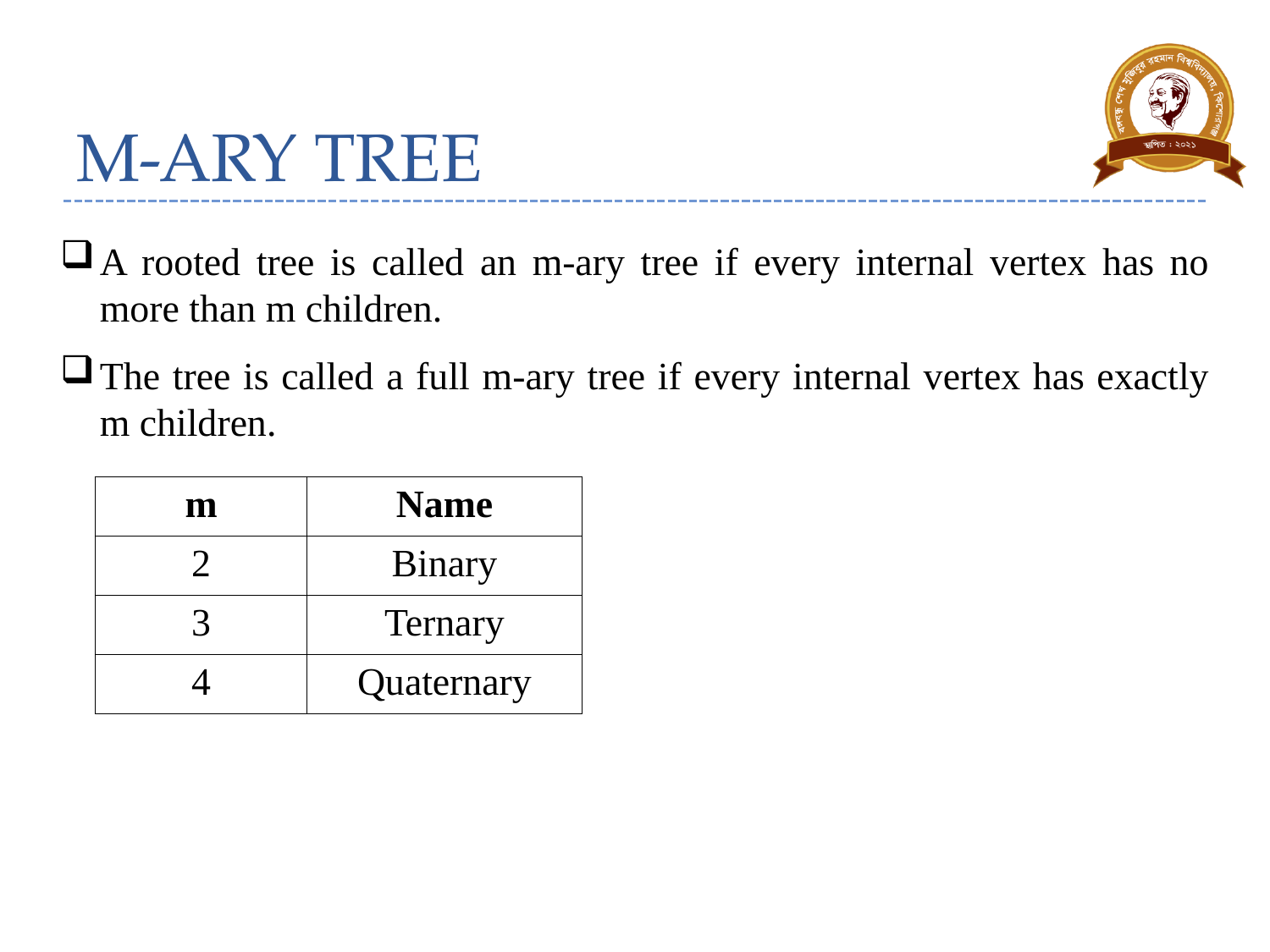

# M-ARY TREE
A rooted tree is called an m-ary tree if every internal vertex has no more than m children.
The tree is called a full m-ary tree if every internal vertex has exactly m children.
| m | Name |
| --- | --- |
| 2 | Binary |
| 3 | Ternary |
| 4 | Quaternary |